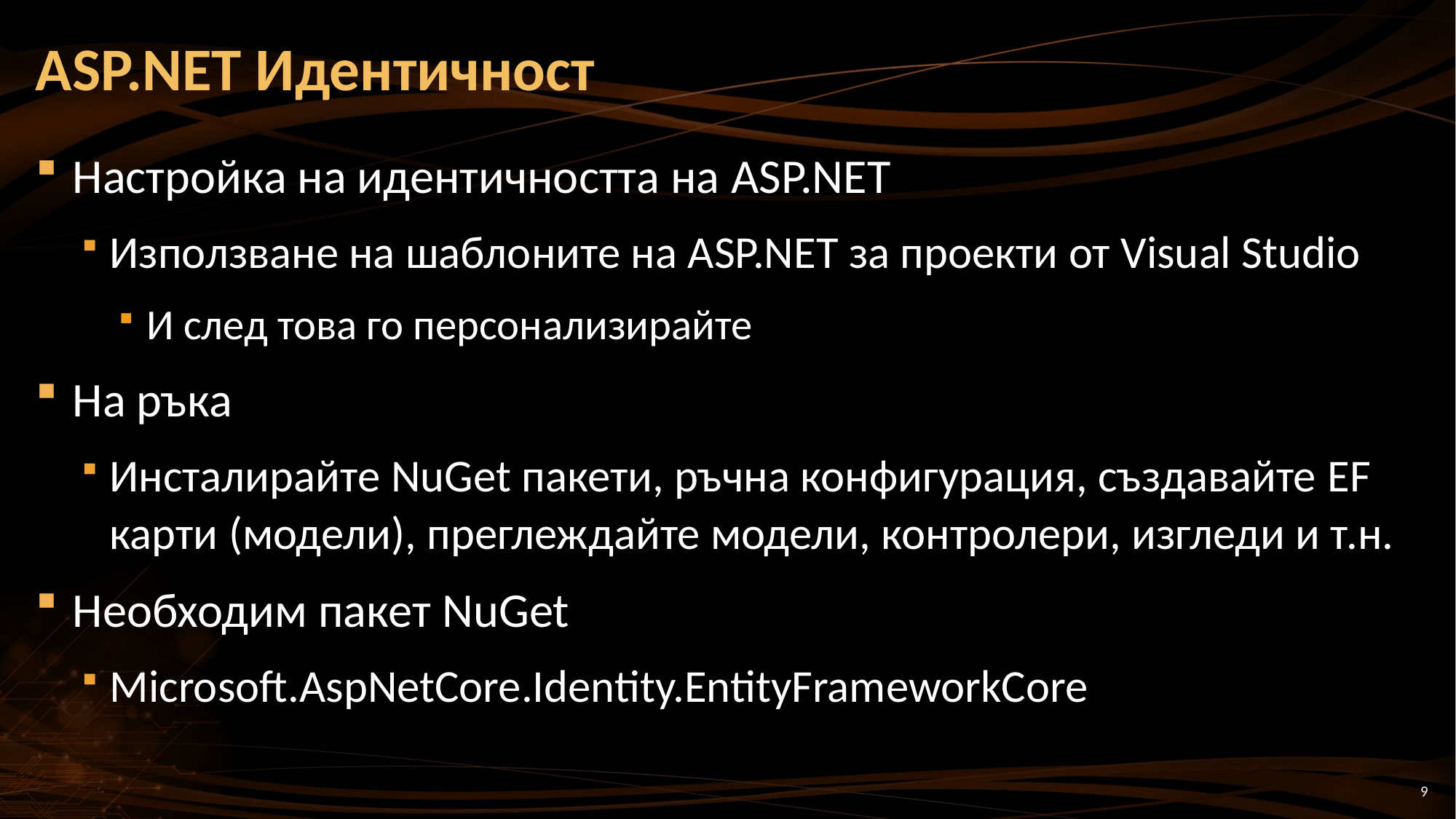

# ASP.NET Идентичност
Настройка на идентичността на ASP.NET
Използване на шаблоните на ASP.NET за проекти от Visual Studio
И след това го персонализирайте
На ръка
Инсталирайте NuGet пакети, ръчна конфигурация, създавайте EF карти (модели), преглеждайте модели, контролери, изгледи и т.н.
Необходим пакет NuGet
Microsoft.AspNetCore.Identity.EntityFrameworkCore
9